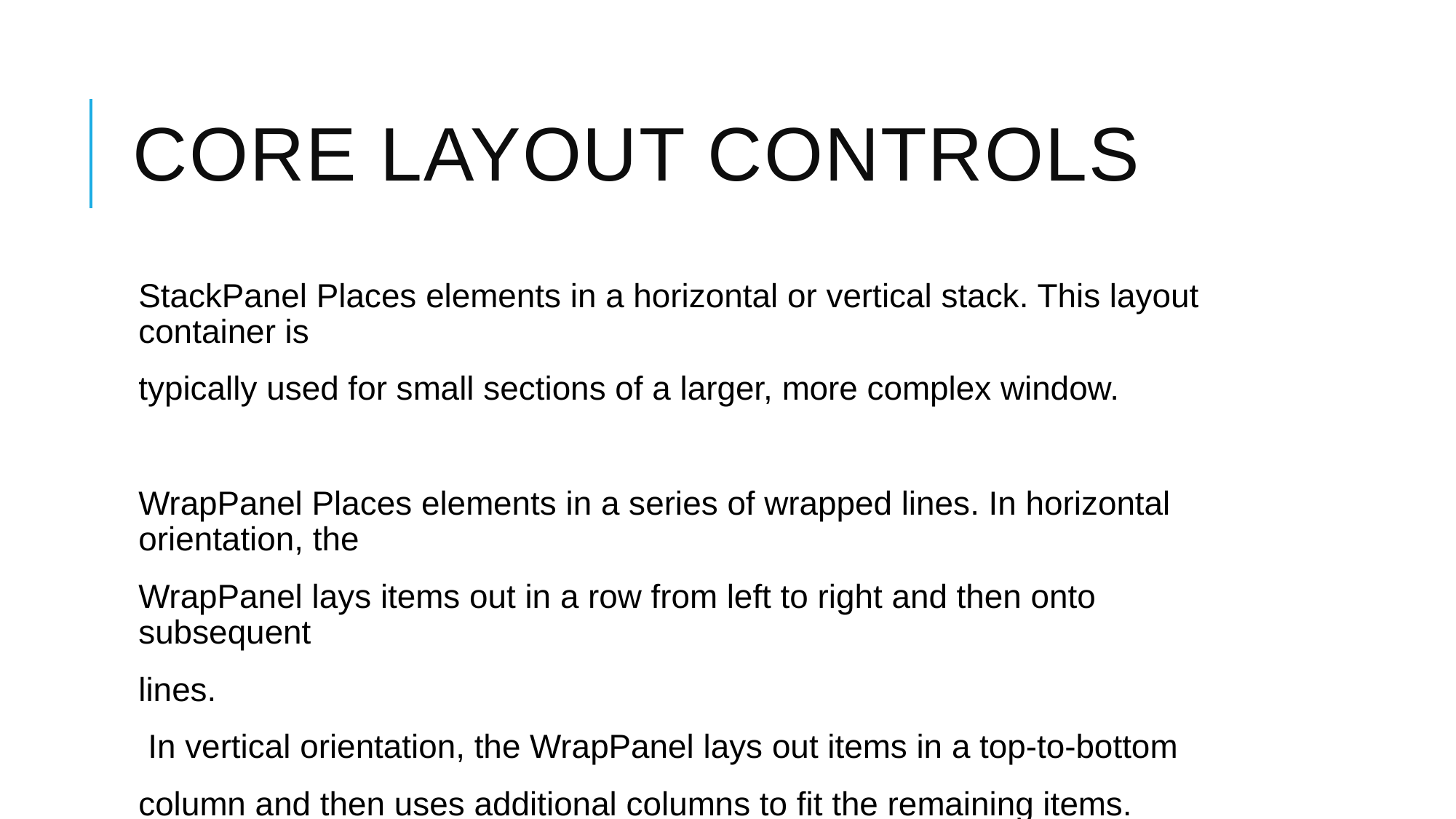

# Core layout controls
StackPanel Places elements in a horizontal or vertical stack. This layout container is
typically used for small sections of a larger, more complex window.

WrapPanel Places elements in a series of wrapped lines. In horizontal orientation, the
WrapPanel lays items out in a row from left to right and then onto subsequent
lines.
 In vertical orientation, the WrapPanel lays out items in a top-to-bottom
column and then uses additional columns to fit the remaining items.